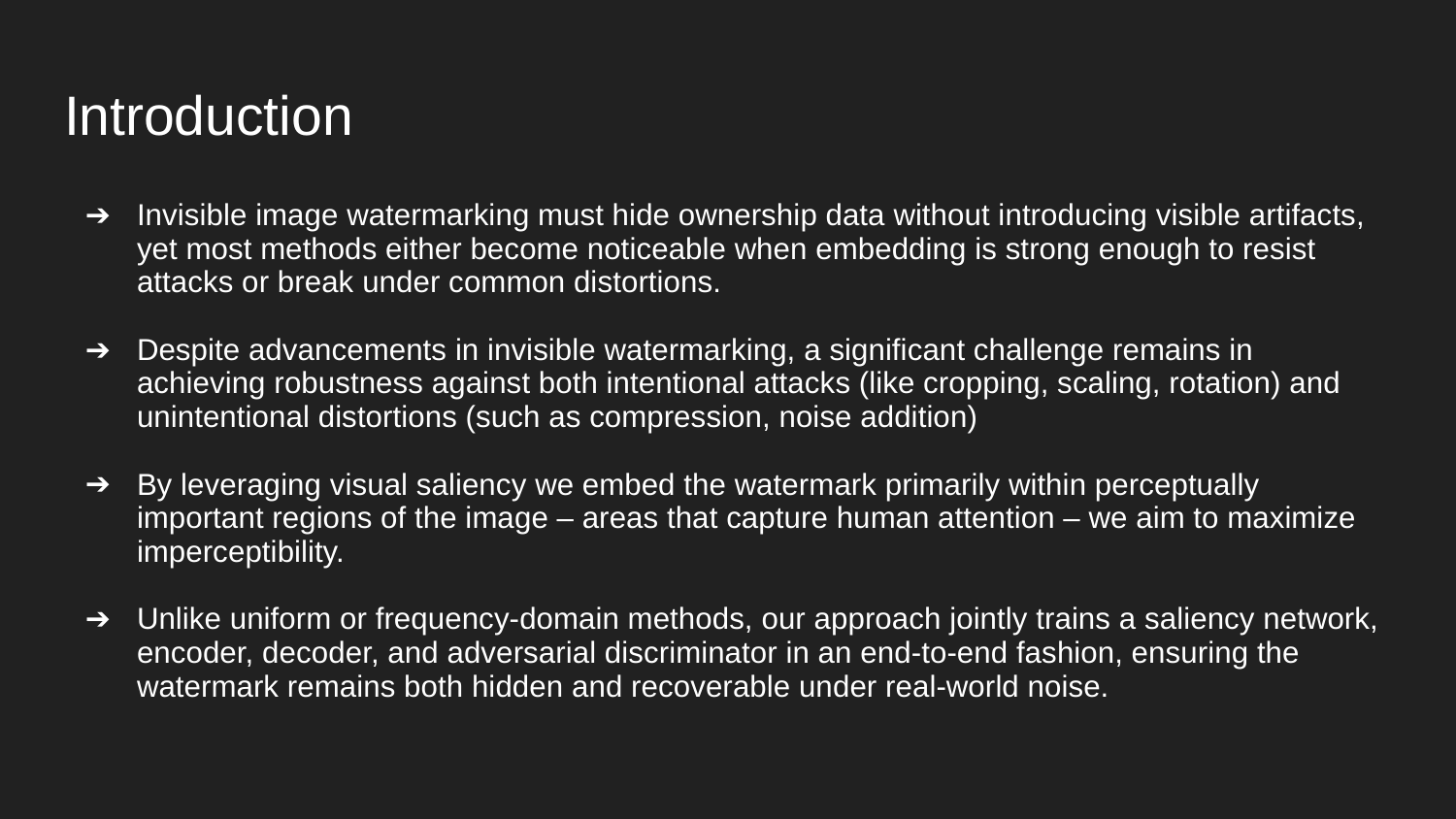

# Introduction
Invisible image watermarking must hide ownership data without introducing visible artifacts, yet most methods either become noticeable when embedding is strong enough to resist attacks or break under common distortions.

Despite advancements in invisible watermarking, a significant challenge remains in achieving robustness against both intentional attacks (like cropping, scaling, rotation) and unintentional distortions (such as compression, noise addition)

By leveraging visual saliency we embed the watermark primarily within perceptually important regions of the image – areas that capture human attention – we aim to maximize imperceptibility.

Unlike uniform or frequency-domain methods, our approach jointly trains a saliency network, encoder, decoder, and adversarial discriminator in an end-to-end fashion, ensuring the watermark remains both hidden and recoverable under real-world noise.